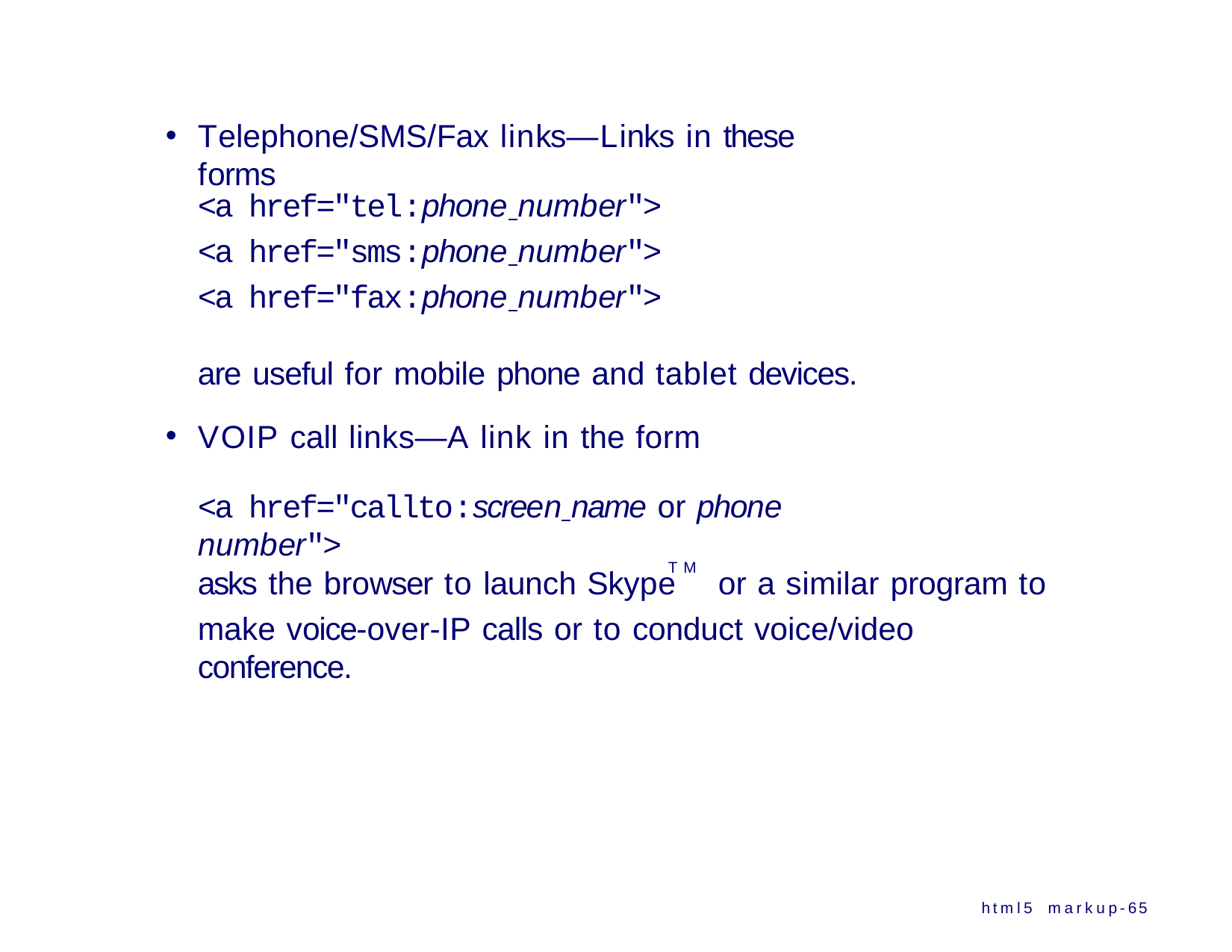

Telephone/SMS/Fax links—Links in these forms
<a href="tel:phone number">
<a href="sms:phone number">
<a href="fax:phone number">

are useful for mobile phone and tablet devices.

VOIP call links—A link in the form

<a href="callto:screen name or phone number">
TM
asks the browser to launch Skype	or a similar program to
make voice-over-IP calls or to conduct voice/video conference.
html5  markup-65